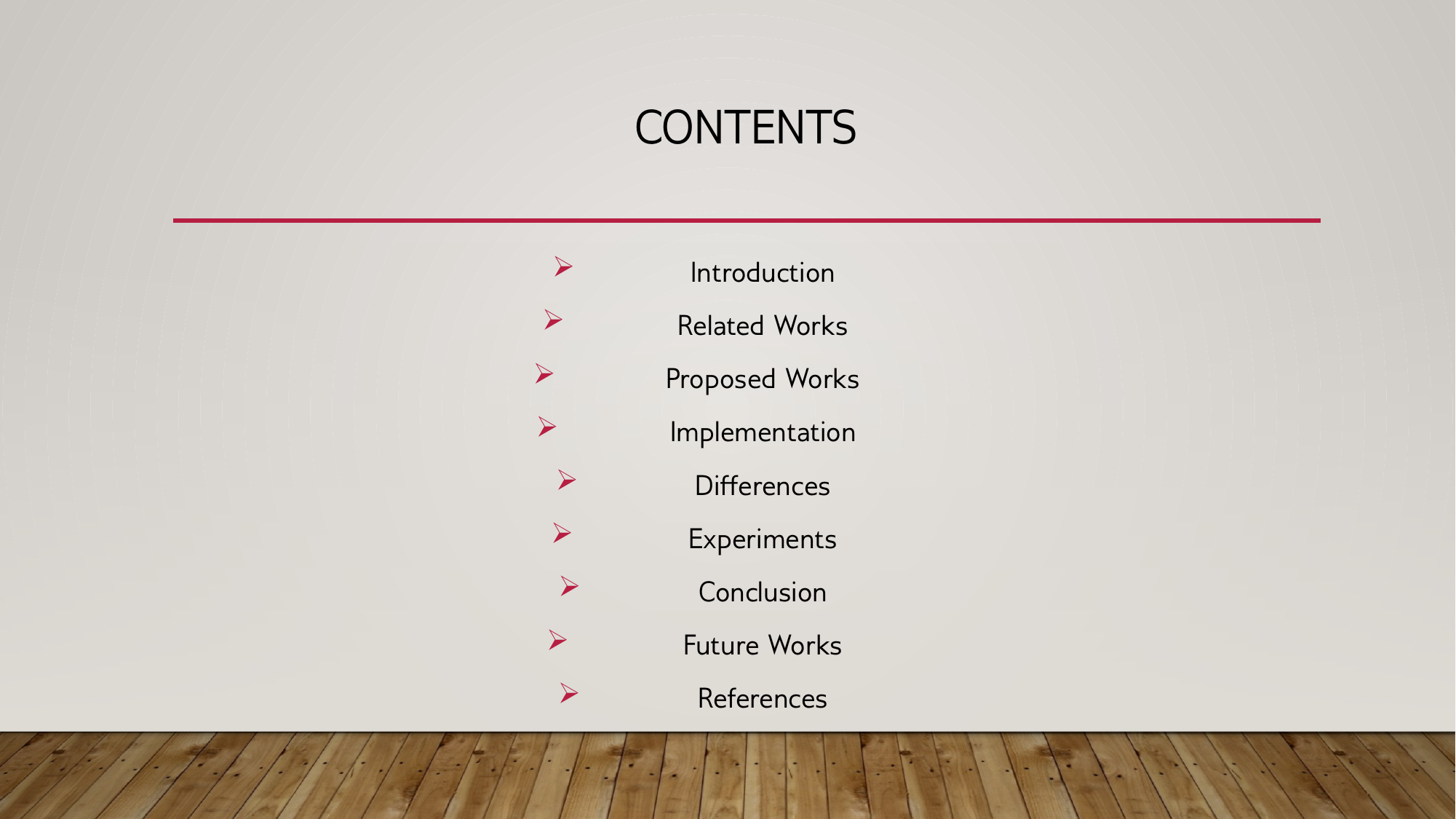

# contents
 Introduction
 Related Works
 Proposed Works
 Implementation
 Differences
 Experiments
 Conclusion
 Future Works
 References